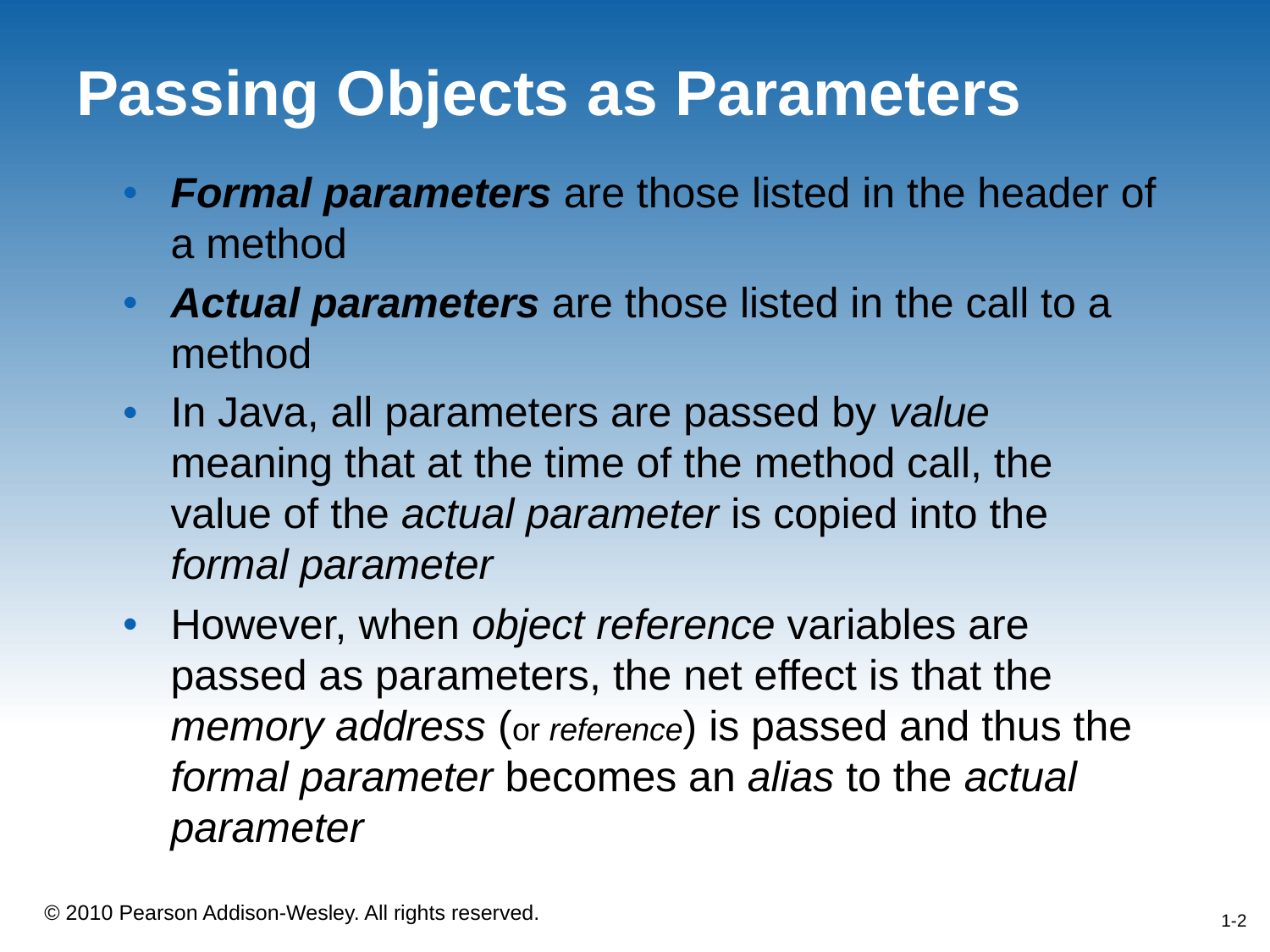

# Passing Objects as Parameters
Formal parameters are those listed in the header of a method
Actual parameters are those listed in the call to a method
In Java, all parameters are passed by value meaning that at the time of the method call, the value of the actual parameter is copied into the formal parameter
However, when object reference variables are passed as parameters, the net effect is that the memory address (or reference) is passed and thus the formal parameter becomes an alias to the actual parameter
1-2